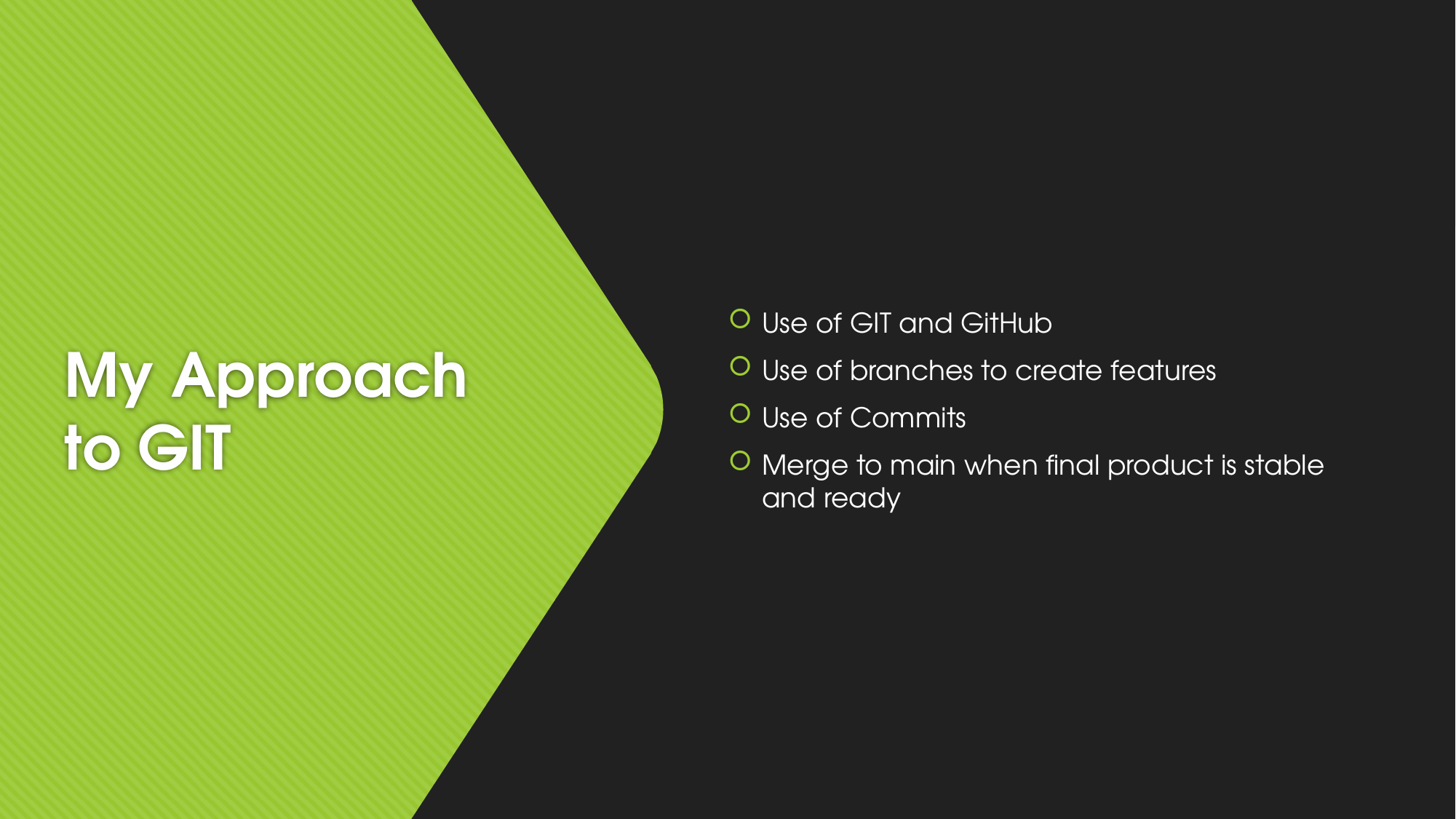

Use of GIT and GitHub
Use of branches to create features
Use of Commits
Merge to main when final product is stable and ready
# My Approach to GIT